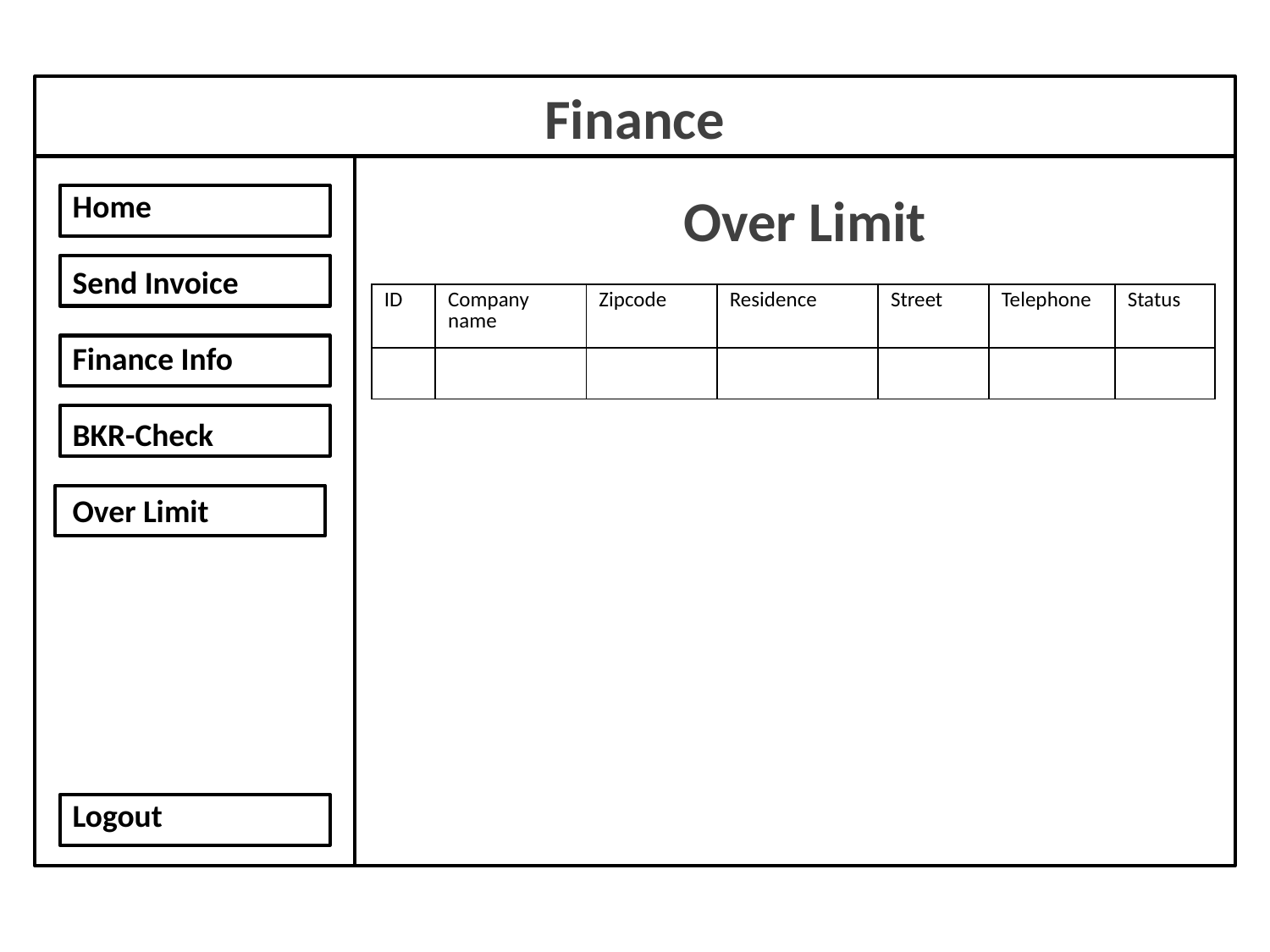

Finance

Over Limit
Home

Send Invoice

Finance Info

BKR-Check

Over Limit

Logout

| ID | Company name | Zipcode | Residence | Street | Telephone | Status |
| --- | --- | --- | --- | --- | --- | --- |
|  |  |  |  |  |  |  |